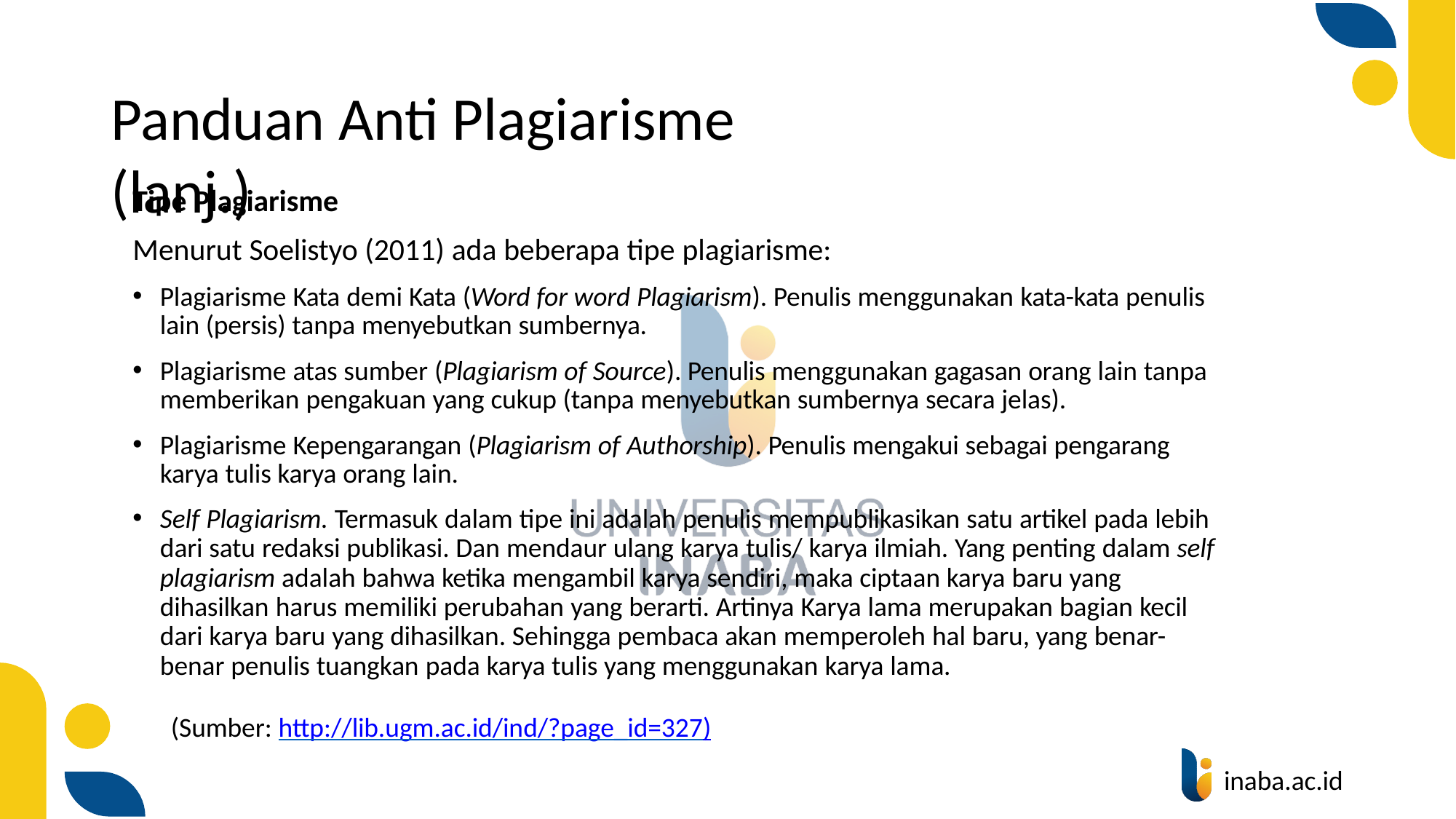

# Panduan Anti Plagiarisme (lanj.)
Tipe Plagiarisme
Menurut Soelistyo (2011) ada beberapa tipe plagiarisme:
Plagiarisme Kata demi Kata (Word for word Plagiarism). Penulis menggunakan kata-kata penulis  lain (persis) tanpa menyebutkan sumbernya.
Plagiarisme atas sumber (Plagiarism of Source). Penulis menggunakan gagasan orang lain tanpa  memberikan pengakuan yang cukup (tanpa menyebutkan sumbernya secara jelas).
Plagiarisme Kepengarangan (Plagiarism of Authorship). Penulis mengakui sebagai pengarang  karya tulis karya orang lain.
Self Plagiarism. Termasuk dalam tipe ini adalah penulis mempublikasikan satu artikel pada lebih  dari satu redaksi publikasi. Dan mendaur ulang karya tulis/ karya ilmiah. Yang penting dalam self  plagiarism adalah bahwa ketika mengambil karya sendiri, maka ciptaan karya baru yang  dihasilkan harus memiliki perubahan yang berarti. Artinya Karya lama merupakan bagian kecil  dari karya baru yang dihasilkan. Sehingga pembaca akan memperoleh hal baru, yang benar-  benar penulis tuangkan pada karya tulis yang menggunakan karya lama.
(Sumber: http://lib.ugm.ac.id/ind/?page_id=327)
inaba.ac.id